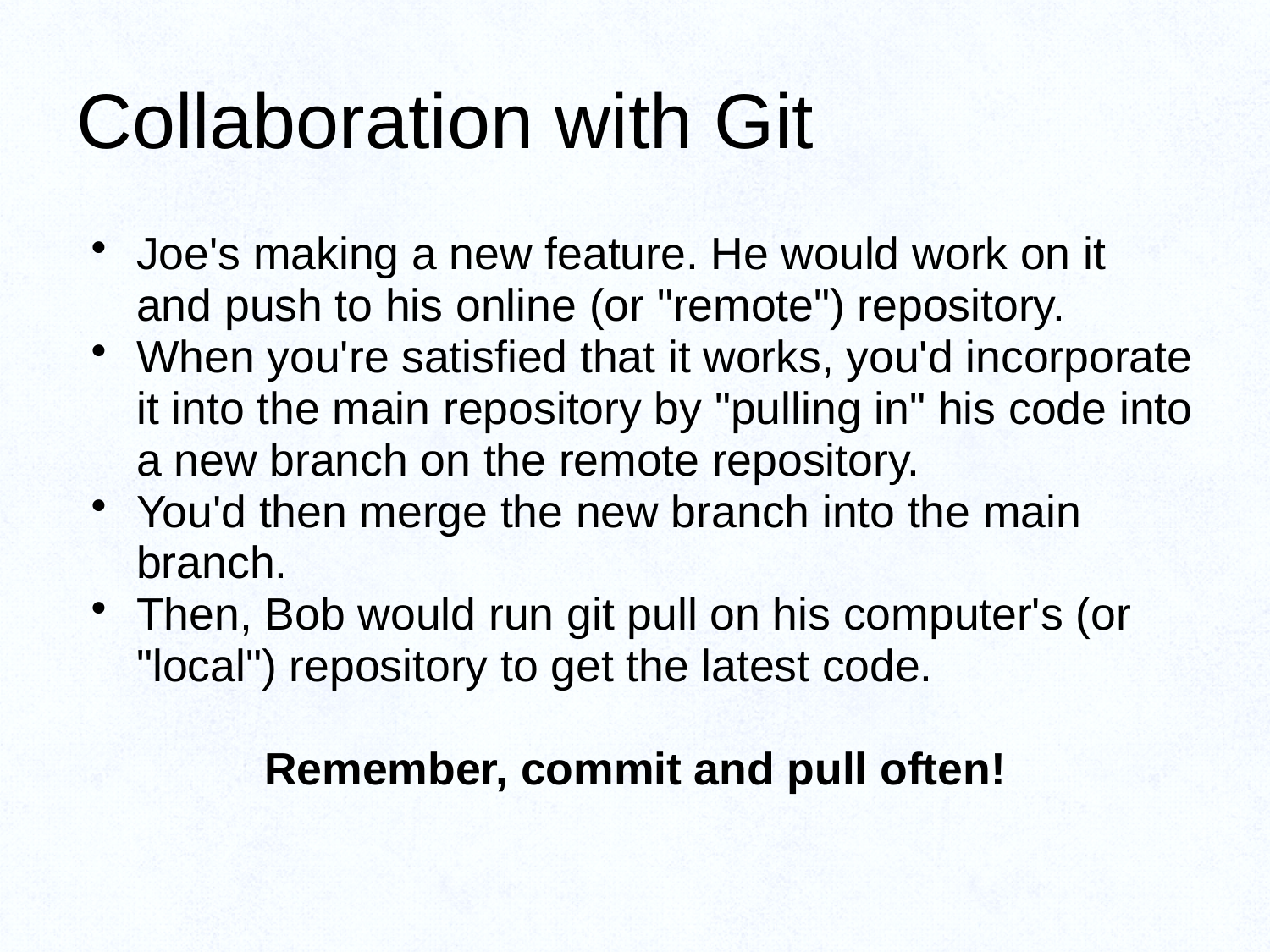

# Collaboration with Git
Joe's making a new feature. He would work on it and push to his online (or "remote") repository.
When you're satisfied that it works, you'd incorporate it into the main repository by "pulling in" his code into a new branch on the remote repository.
You'd then merge the new branch into the main branch.
Then, Bob would run git pull on his computer's (or "local") repository to get the latest code.

Remember, commit and pull often!